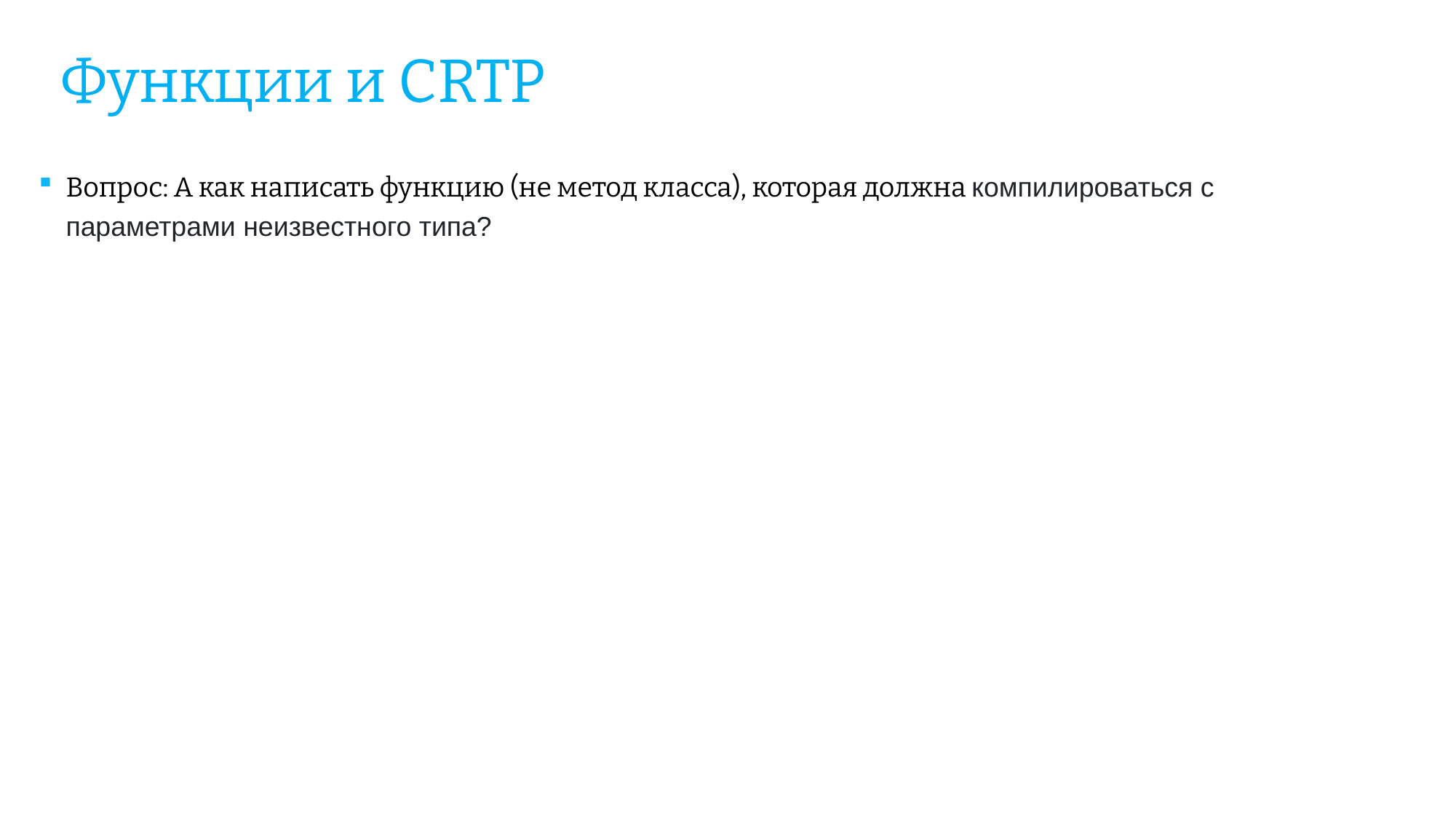

Функции и CRTP
Вопрос: А как написать функцию (не метод класса), которая должна компилироваться с параметрами неизвестного типа?